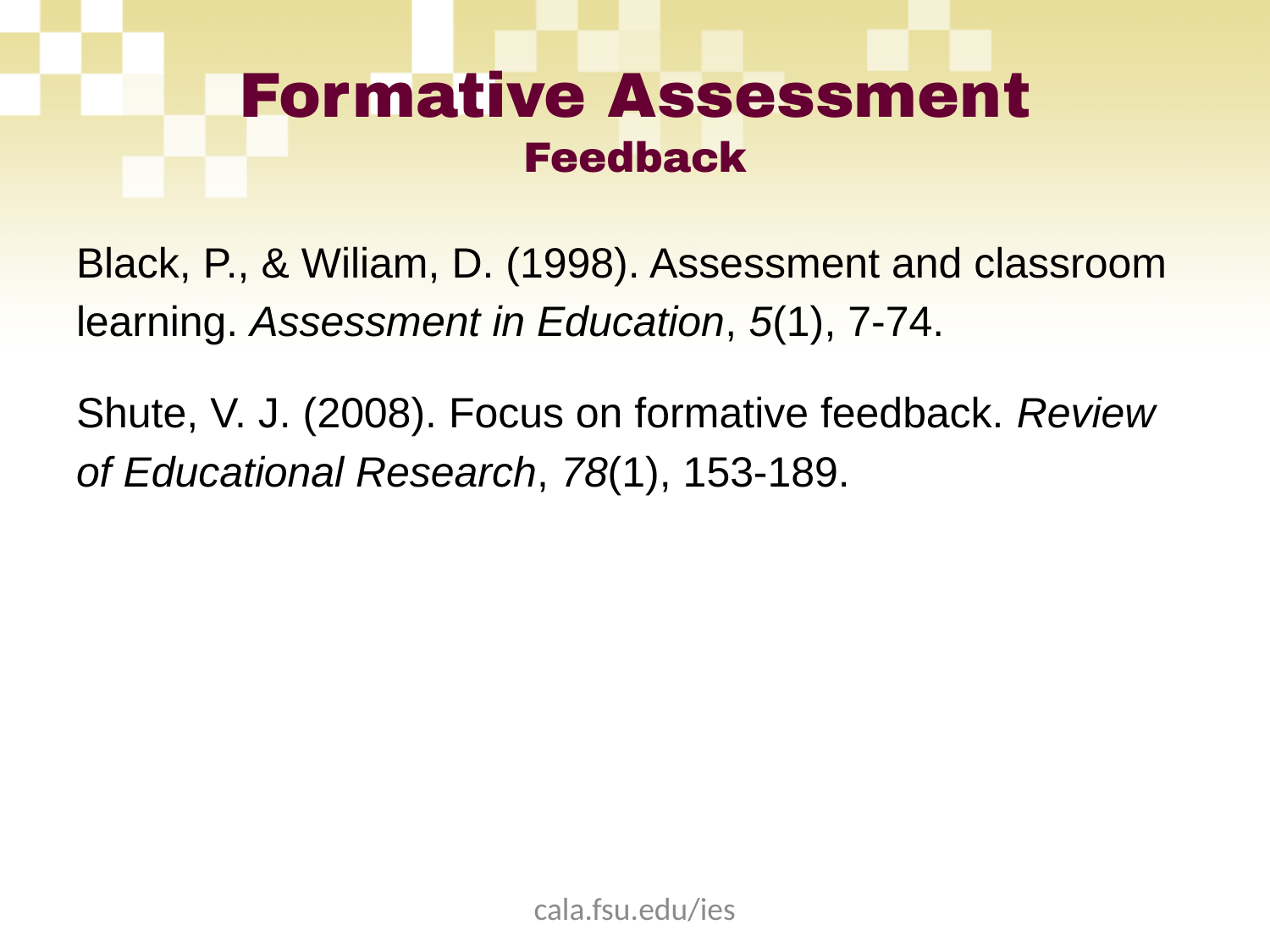

# Formative Assessment Feedback
Black, P., & Wiliam, D. (1998). Assessment and classroom learning. Assessment in Education, 5(1), 7-74.
Shute, V. J. (2008). Focus on formative feedback. Review of Educational Research, 78(1), 153-189.
cala.fsu.edu/ies